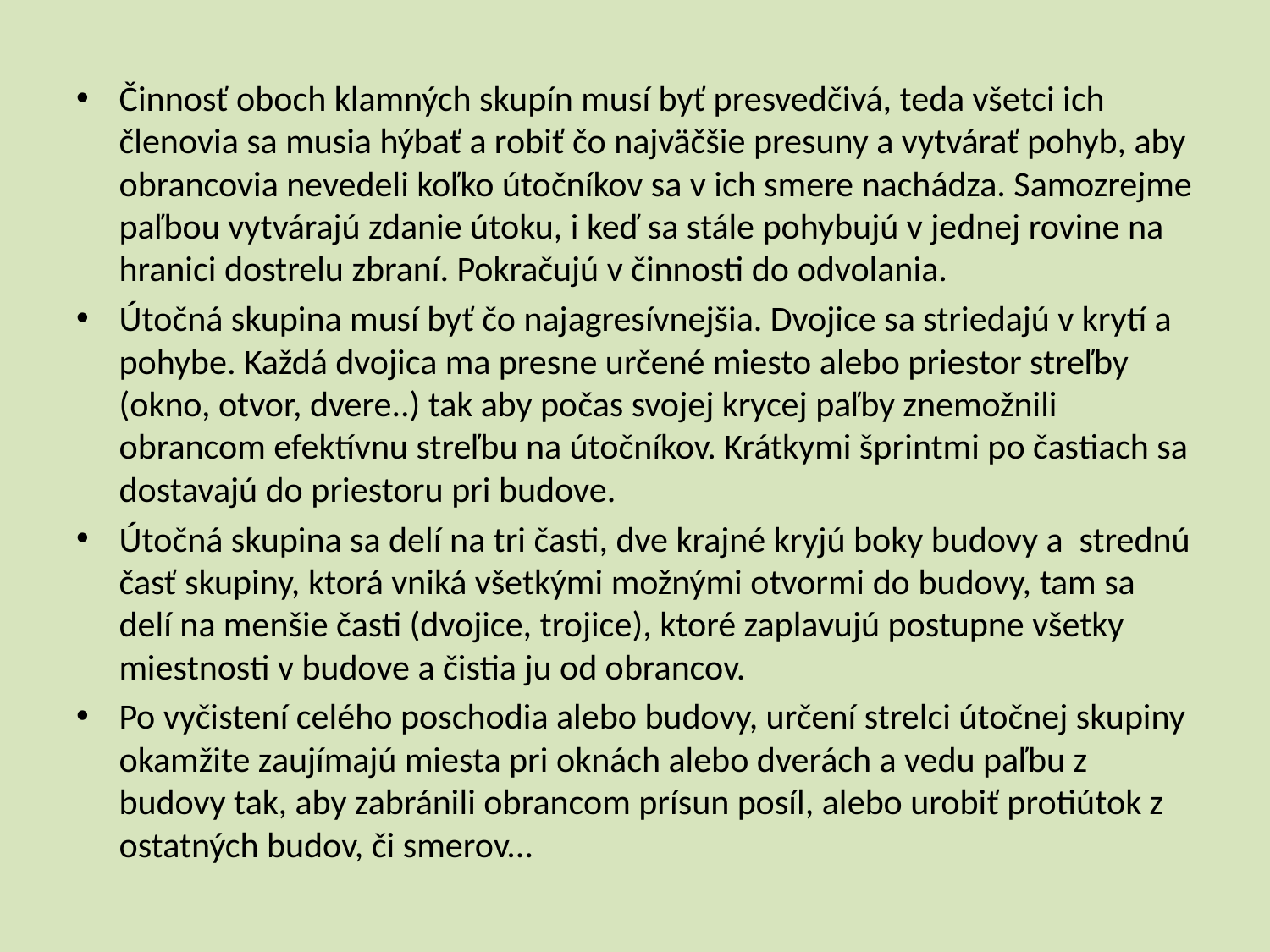

Činnosť oboch klamných skupín musí byť presvedčivá, teda všetci ich členovia sa musia hýbať a robiť čo najväčšie presuny a vytvárať pohyb, aby obrancovia nevedeli koľko útočníkov sa v ich smere nachádza. Samozrejme paľbou vytvárajú zdanie útoku, i keď sa stále pohybujú v jednej rovine na hranici dostrelu zbraní. Pokračujú v činnosti do odvolania.
Útočná skupina musí byť čo najagresívnejšia. Dvojice sa striedajú v krytí a pohybe. Každá dvojica ma presne určené miesto alebo priestor streľby (okno, otvor, dvere..) tak aby počas svojej krycej paľby znemožnili obrancom efektívnu streľbu na útočníkov. Krátkymi šprintmi po častiach sa dostavajú do priestoru pri budove.
Útočná skupina sa delí na tri časti, dve krajné kryjú boky budovy a  strednú časť skupiny, ktorá vniká všetkými možnými otvormi do budovy, tam sa delí na menšie časti (dvojice, trojice), ktoré zaplavujú postupne všetky miestnosti v budove a čistia ju od obrancov.
Po vyčistení celého poschodia alebo budovy, určení strelci útočnej skupiny okamžite zaujímajú miesta pri oknách alebo dverách a vedu paľbu z budovy tak, aby zabránili obrancom prísun posíl, alebo urobiť protiútok z ostatných budov, či smerov...